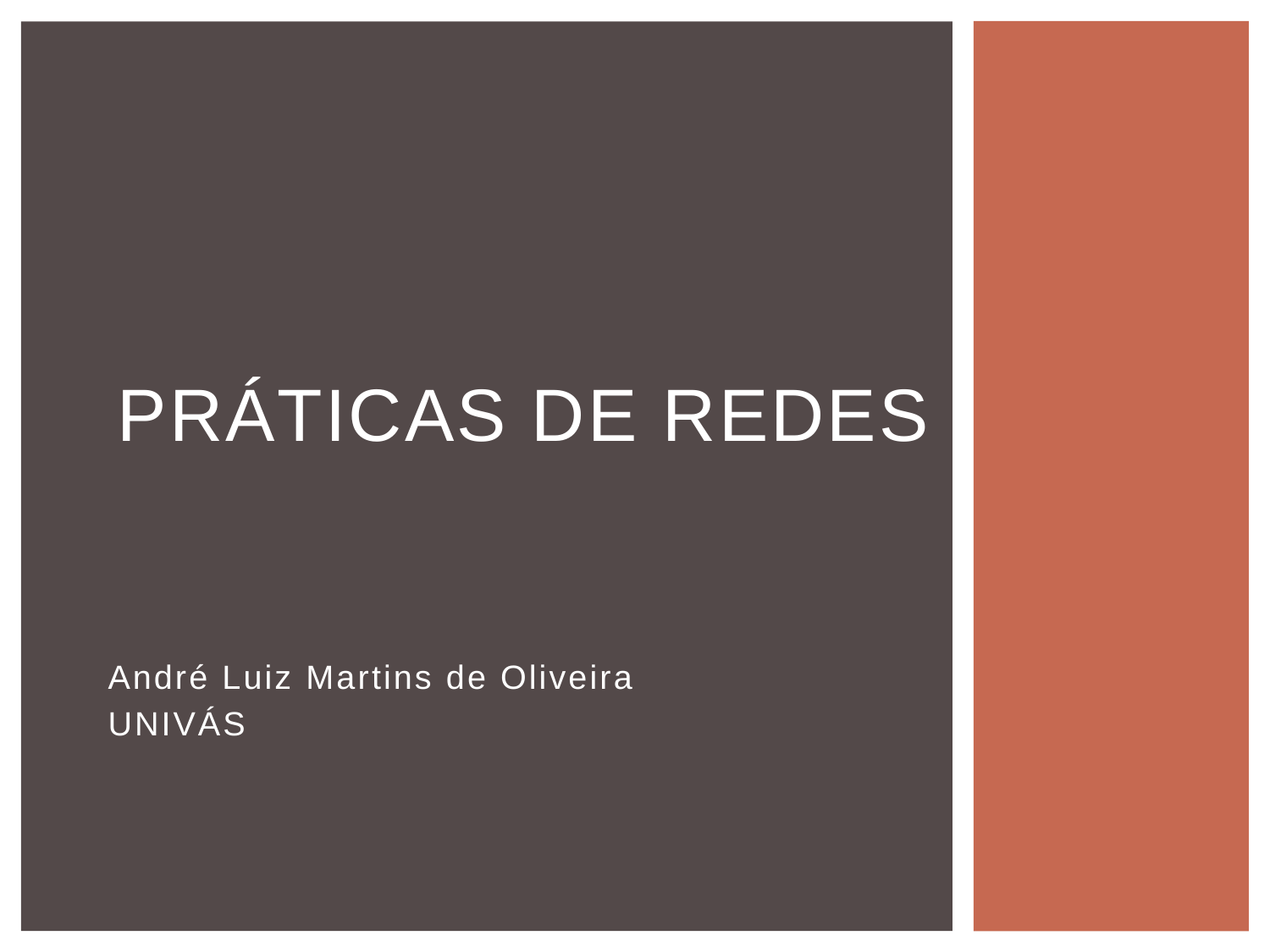

# PRÁTICAS DE Redes
André Luiz Martins de Oliveira
UNIVÁS